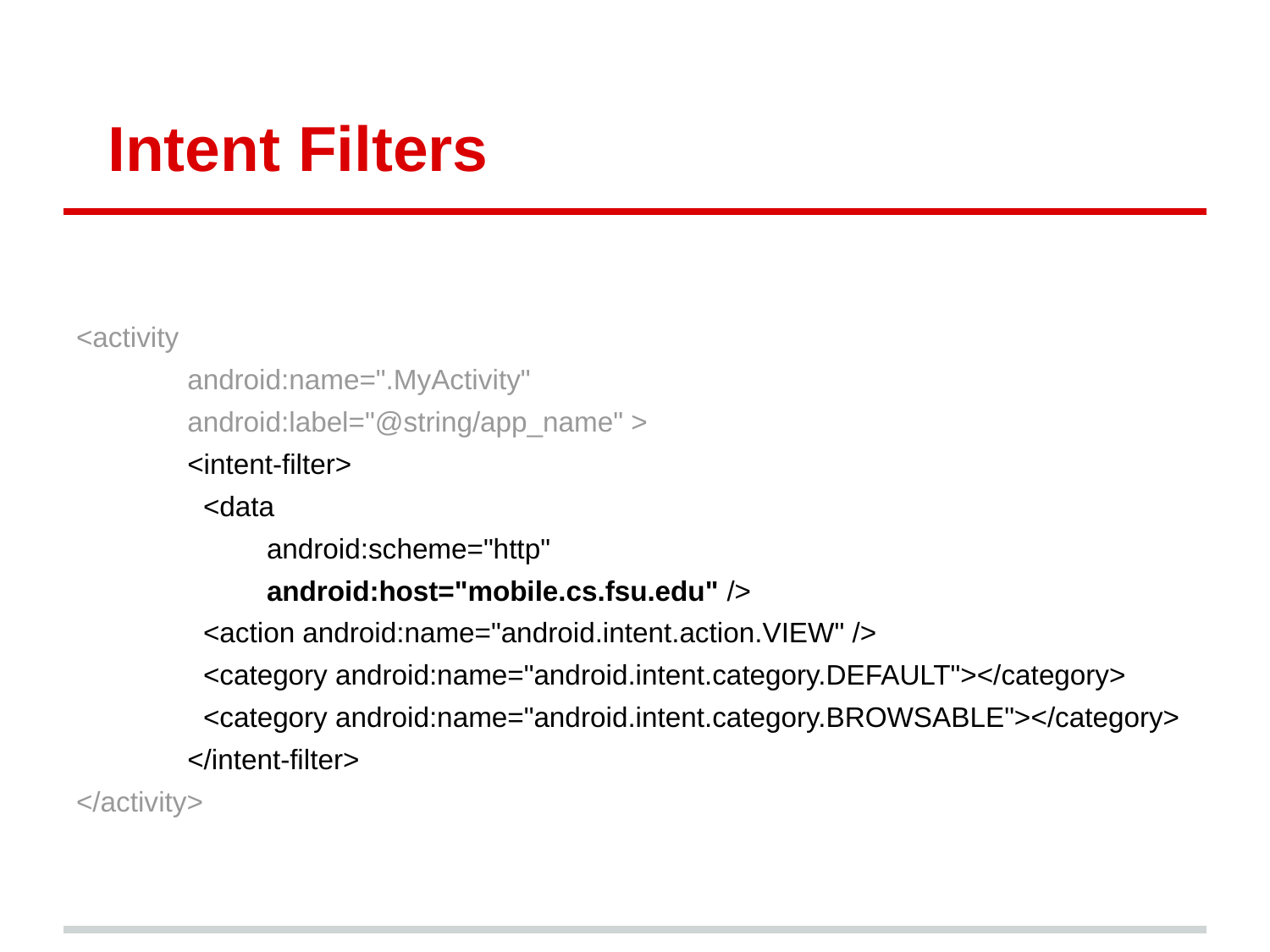

# Intent Filters

<activity
android:name=".MyActivity"
android:label="@string/app_name" >
<intent-filter>
<data
android:scheme="http"
android:host="mobile.cs.fsu.edu" />
<action android:name="android.intent.action.VIEW" />
<category android:name="android.intent.category.DEFAULT"></category>
<category android:name="android.intent.category.BROWSABLE"></category>
</intent-filter>
</activity>